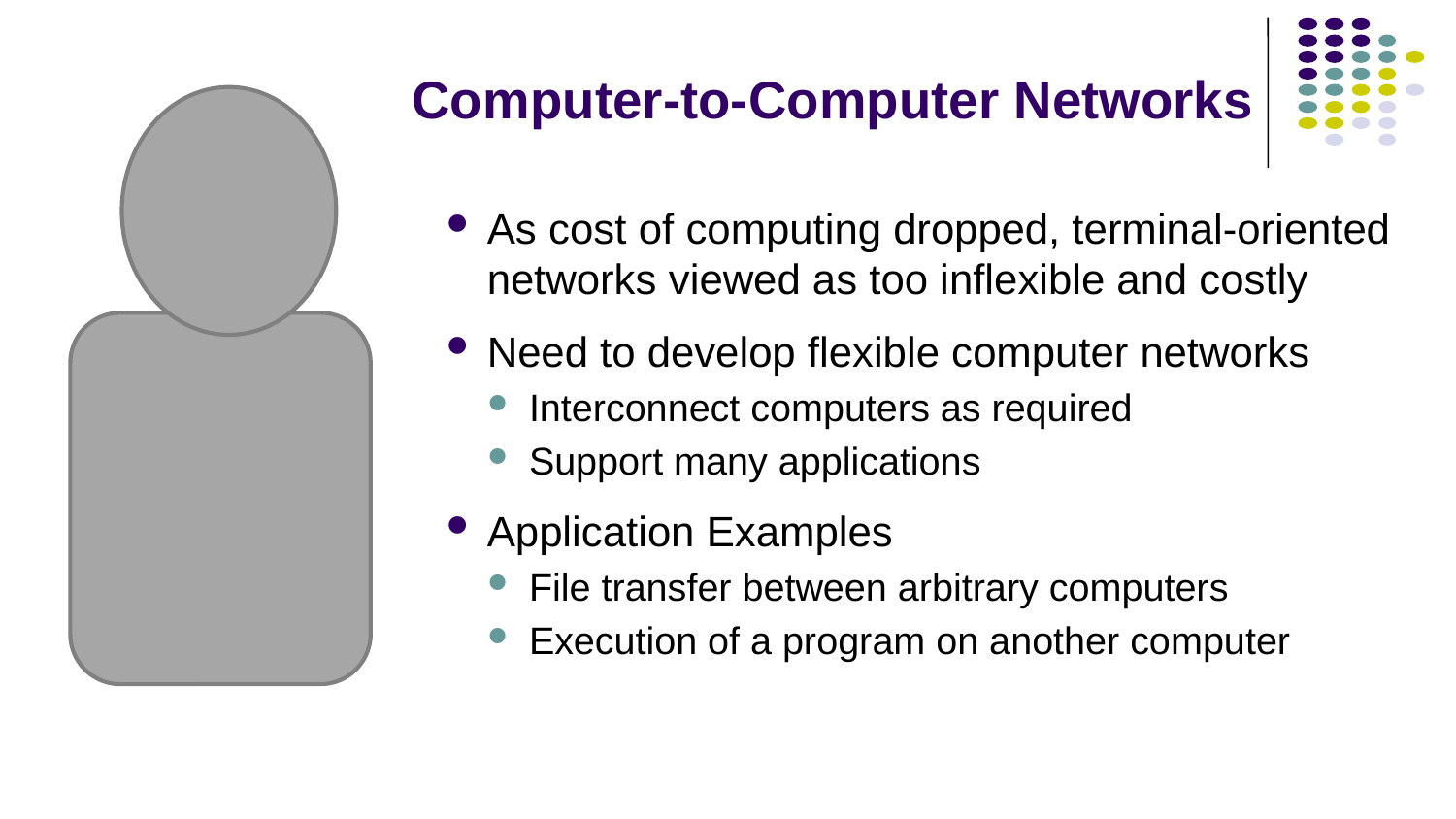

# Computer-to-Computer Networks

As cost of computing dropped, terminal-oriented networks viewed as too inflexible and costly
Need to develop flexible computer networks
Interconnect computers as required
Support many applications
Application Examples
File transfer between arbitrary computers
Execution of a program on another computer